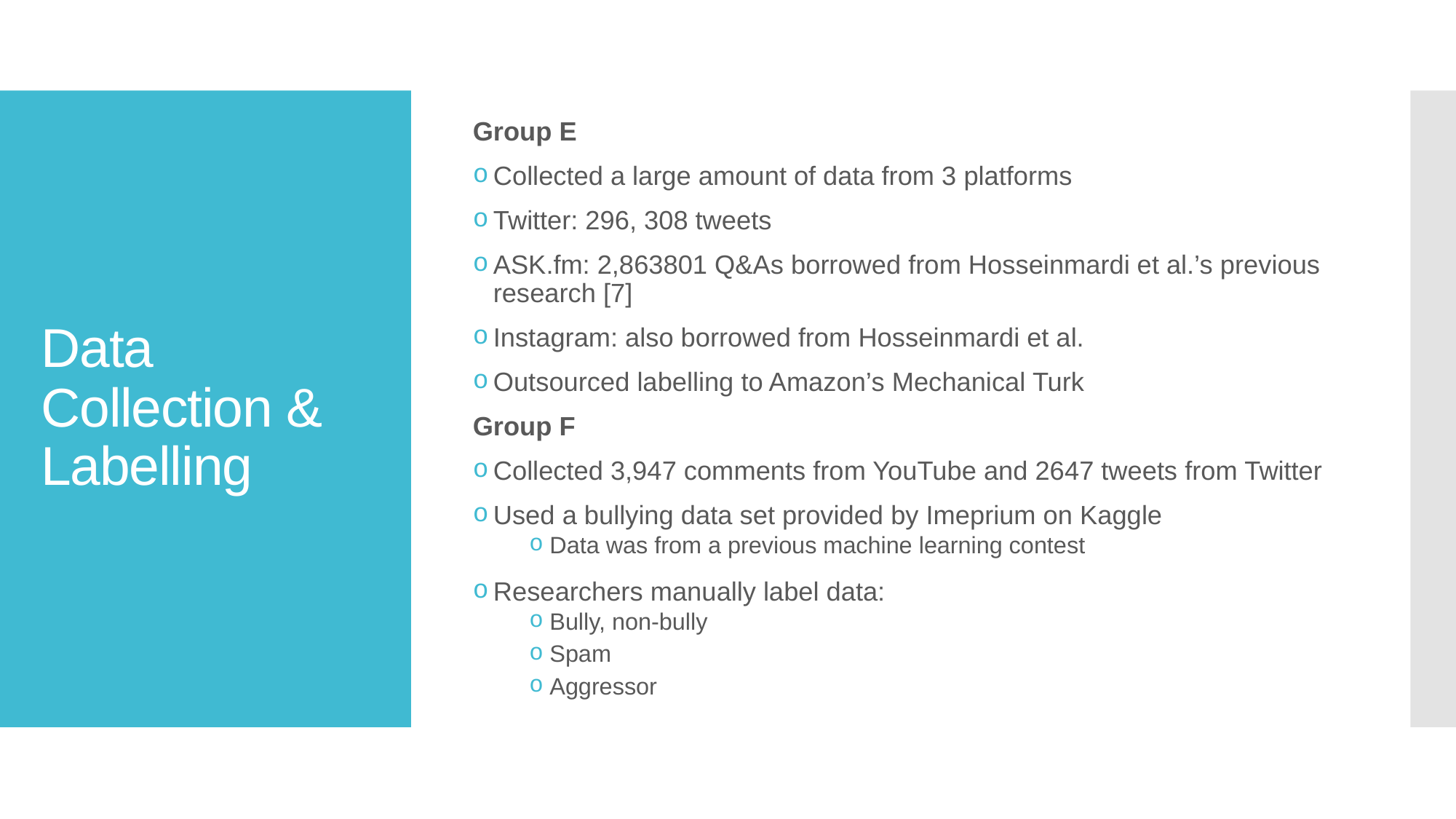

Group E
Collected a large amount of data from 3 platforms
Twitter: 296, 308 tweets
ASK.fm: 2,863801 Q&As borrowed from Hosseinmardi et al.’s previous research [7]
Instagram: also borrowed from Hosseinmardi et al.
Outsourced labelling to Amazon’s Mechanical Turk
Group F
Collected 3,947 comments from YouTube and 2647 tweets from Twitter
Used a bullying data set provided by Imeprium on Kaggle
Data was from a previous machine learning contest
Researchers manually label data:
Bully, non-bully
Spam
Aggressor
# Data Collection & Labelling